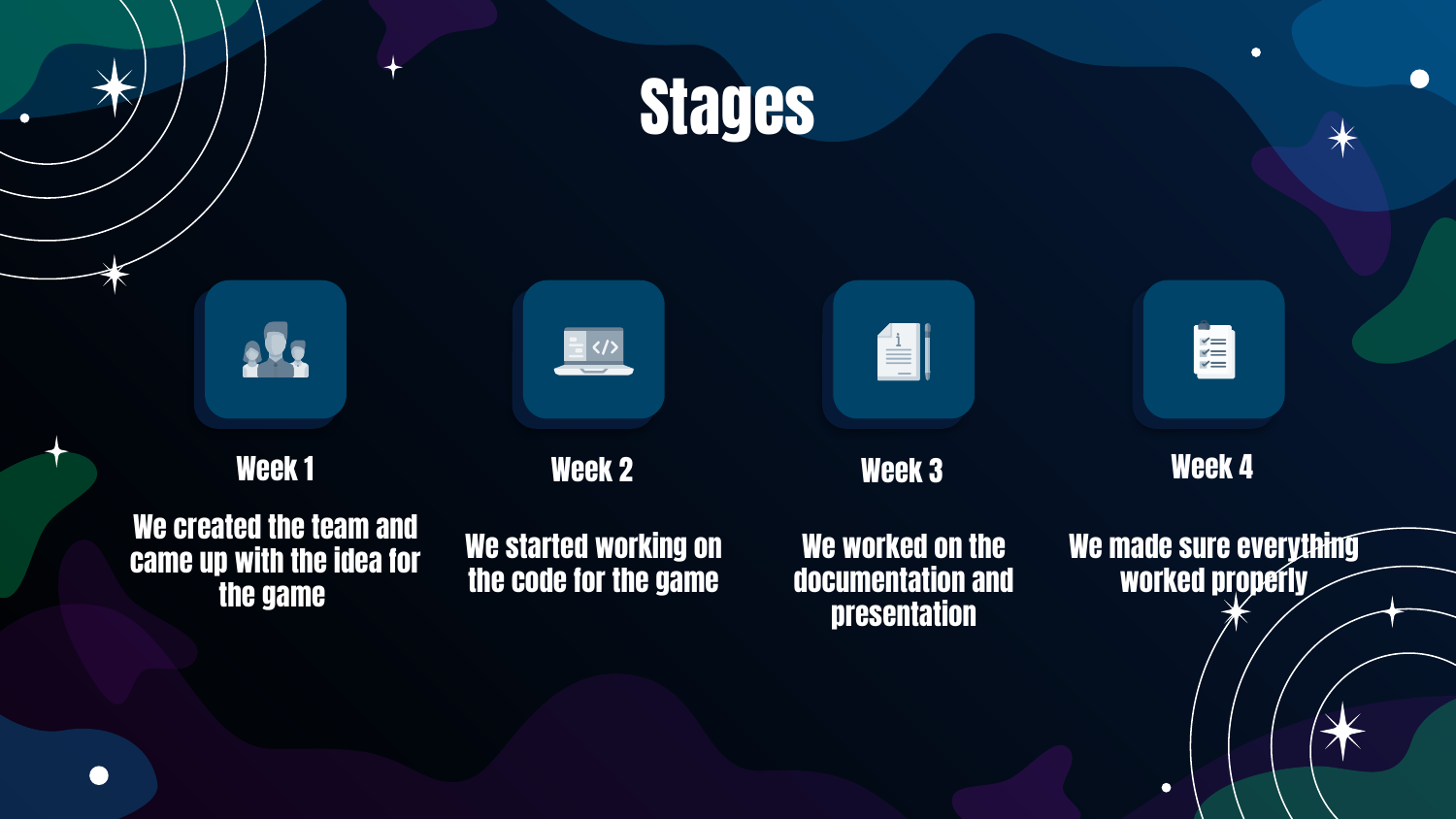

# Stages

Week 4
Week 4
Week 4
Week 1
Week 2
Week 3
We created the team and came up with the idea for the game
We started working on the code for the game
We worked on the documentation and presentation
We made sure everything worked properly